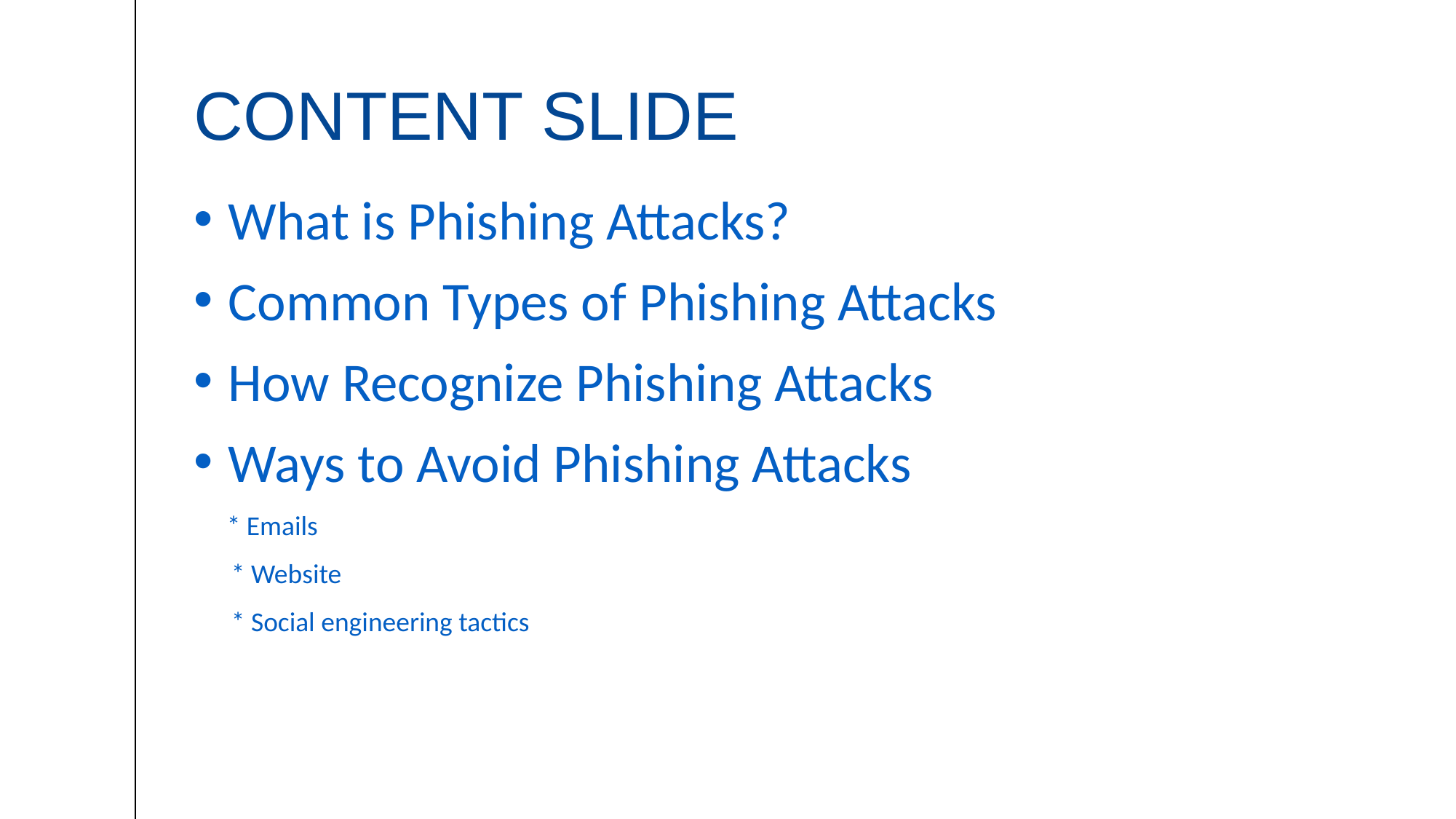

# Content slide
What is Phishing Attacks?
Common Types of Phishing Attacks
How Recognize Phishing Attacks
Ways to Avoid Phishing Attacks
      * Emails
      * Website
      * Social engineering tactics